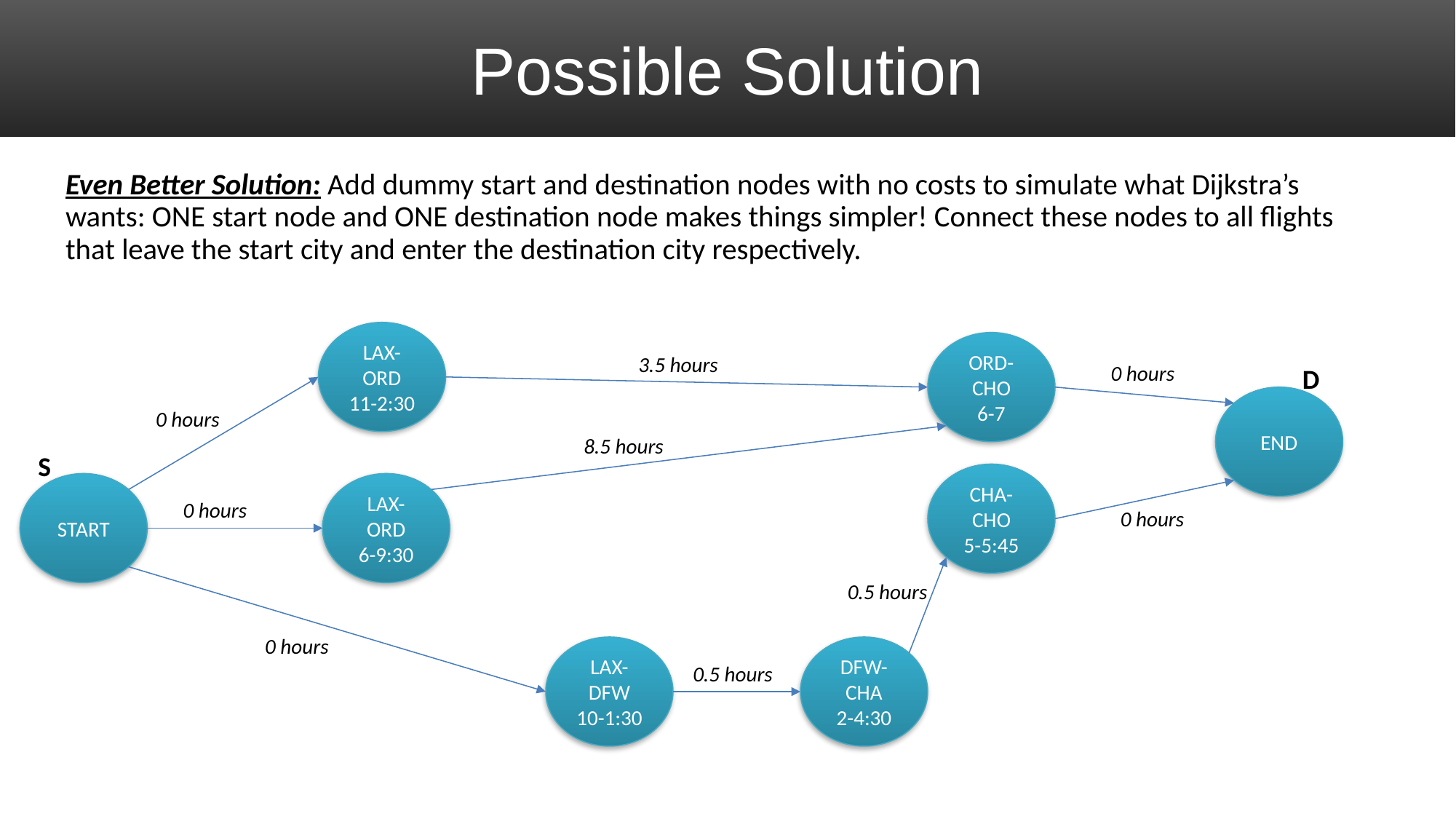

# Possible Solution
Even Better Solution: Add dummy start and destination nodes with no costs to simulate what Dijkstra’s wants: ONE start node and ONE destination node makes things simpler! Connect these nodes to all flights that leave the start city and enter the destination city respectively.
LAX-ORD
11-2:30
ORD-CHO
6-7
3.5 hours
0 hours
D
END
0 hours
8.5 hours
S
CHA-CHO
5-5:45
START
LAX-ORD
6-9:30
0 hours
0 hours
0.5 hours
0 hours
LAX-DFW
10-1:30
DFW-CHA
2-4:30
0.5 hours